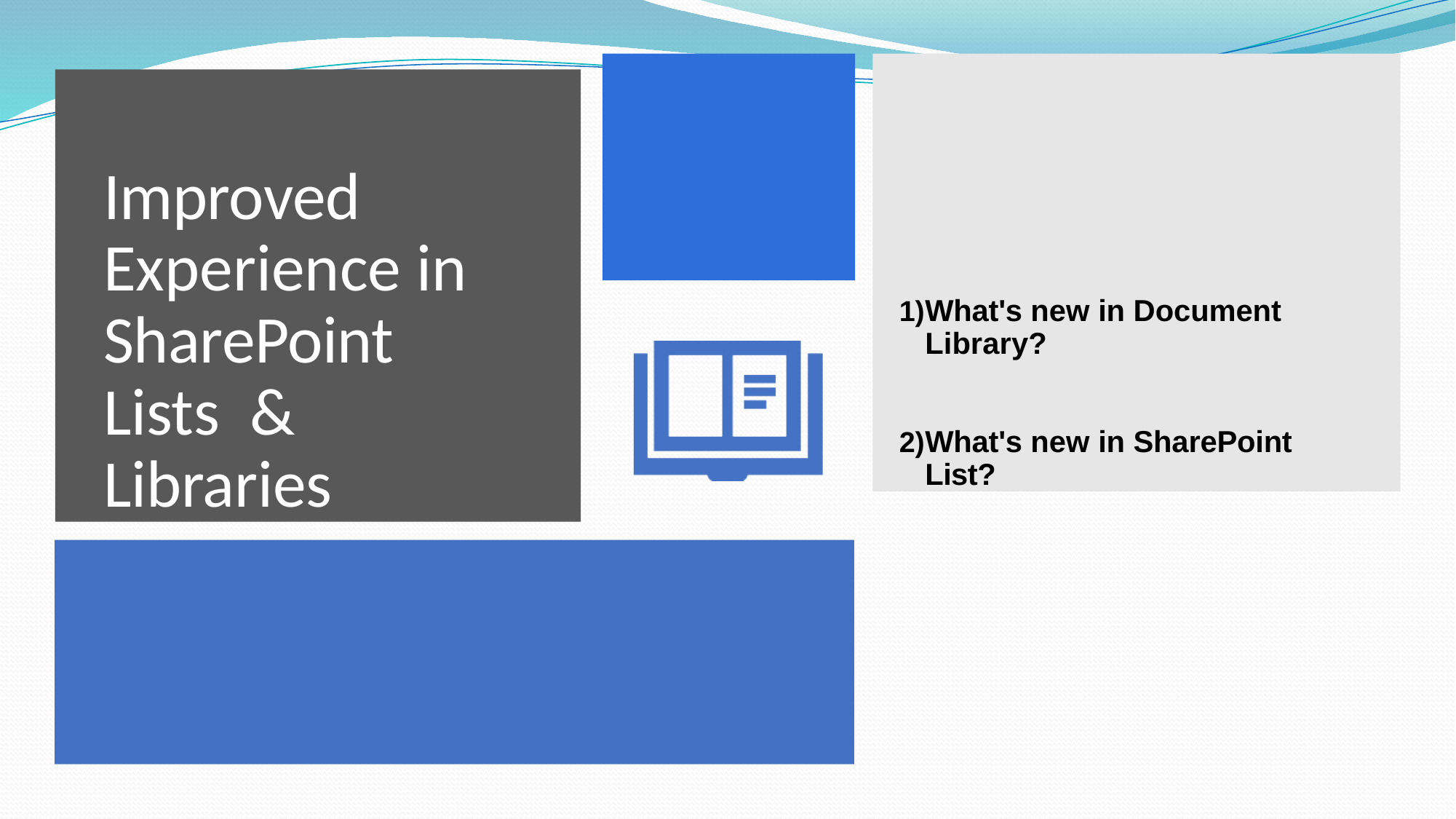

# Improved  Experience in  SharePoint Lists  & Libraries

What's new in Document  Library?

What's new in SharePoint  List?